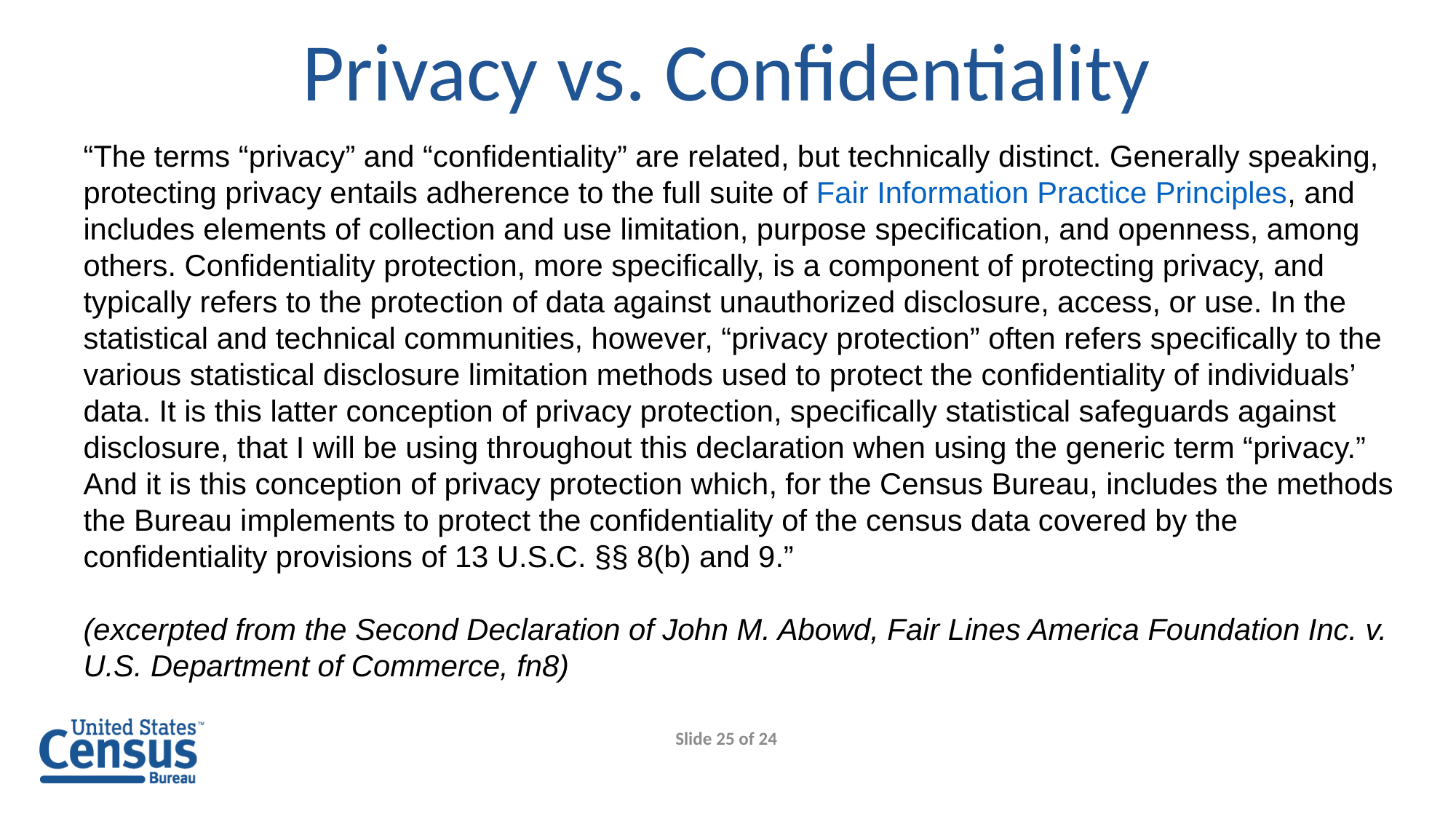

# Privacy vs. Confidentiality
“The terms “privacy” and “confidentiality” are related, but technically distinct. Generally speaking, protecting privacy entails adherence to the full suite of Fair Information Practice Principles, and includes elements of collection and use limitation, purpose specification, and openness, among others. Confidentiality protection, more specifically, is a component of protecting privacy, and typically refers to the protection of data against unauthorized disclosure, access, or use. In the statistical and technical communities, however, “privacy protection” often refers specifically to the various statistical disclosure limitation methods used to protect the confidentiality of individuals’ data. It is this latter conception of privacy protection, specifically statistical safeguards against disclosure, that I will be using throughout this declaration when using the generic term “privacy.” And it is this conception of privacy protection which, for the Census Bureau, includes the methods the Bureau implements to protect the confidentiality of the census data covered by the confidentiality provisions of 13 U.S.C. §§ 8(b) and 9.”

(excerpted from the Second Declaration of John M. Abowd, Fair Lines America Foundation Inc. v. U.S. Department of Commerce, fn8)

Slide 25 of 24